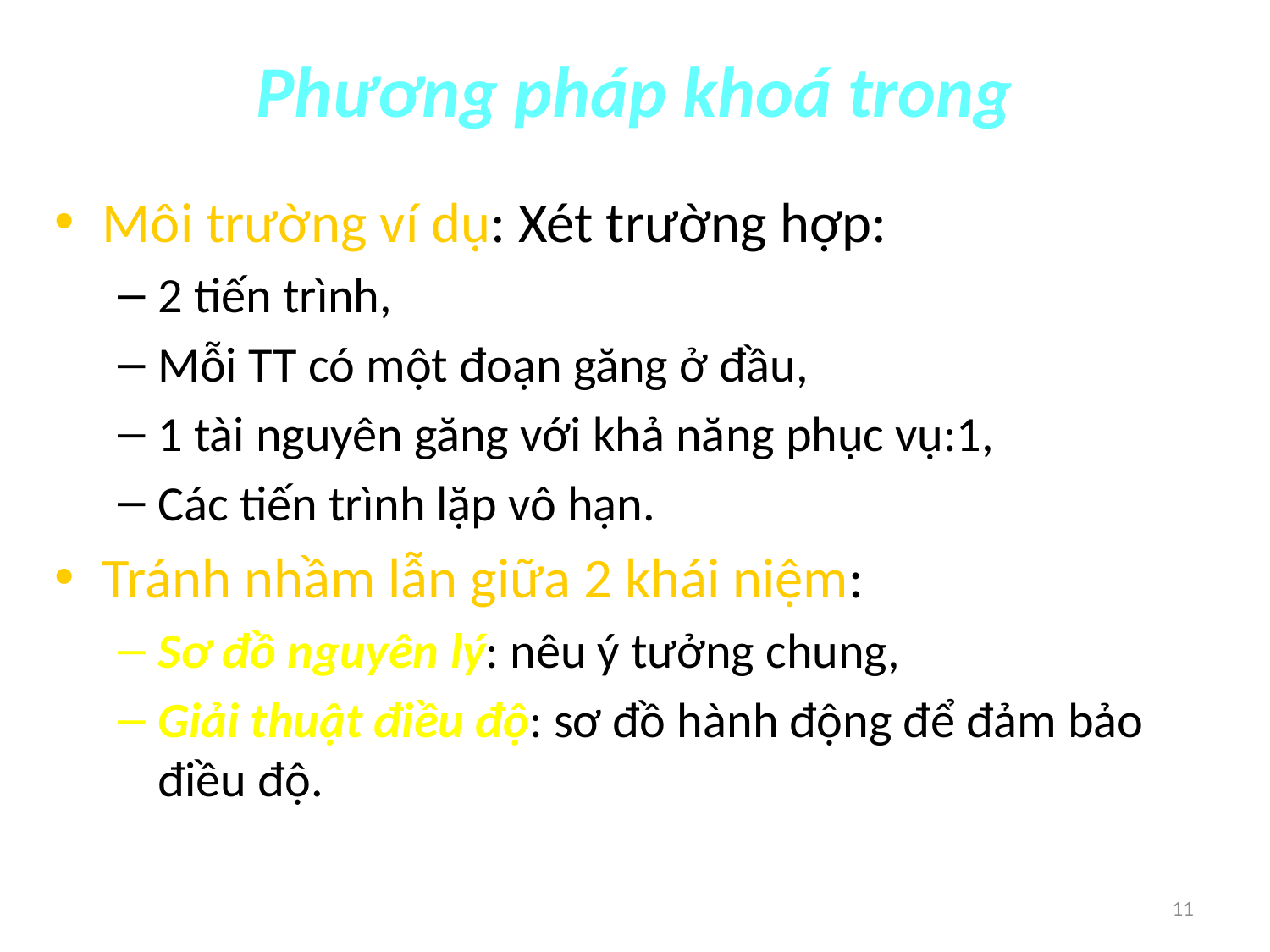

# Phương pháp khoá trong
Môi trường ví dụ: Xét trường hợp:
2 tiến trình,
Mỗi TT có một đoạn găng ở đầu,
1 tài nguyên găng với khả năng phục vụ:1,
Các tiến trình lặp vô hạn.
Tránh nhầm lẫn giữa 2 khái niệm:
Sơ đồ nguyên lý: nêu ý tưởng chung,
Giải thuật điều độ: sơ đồ hành động để đảm bảo điều độ.
11